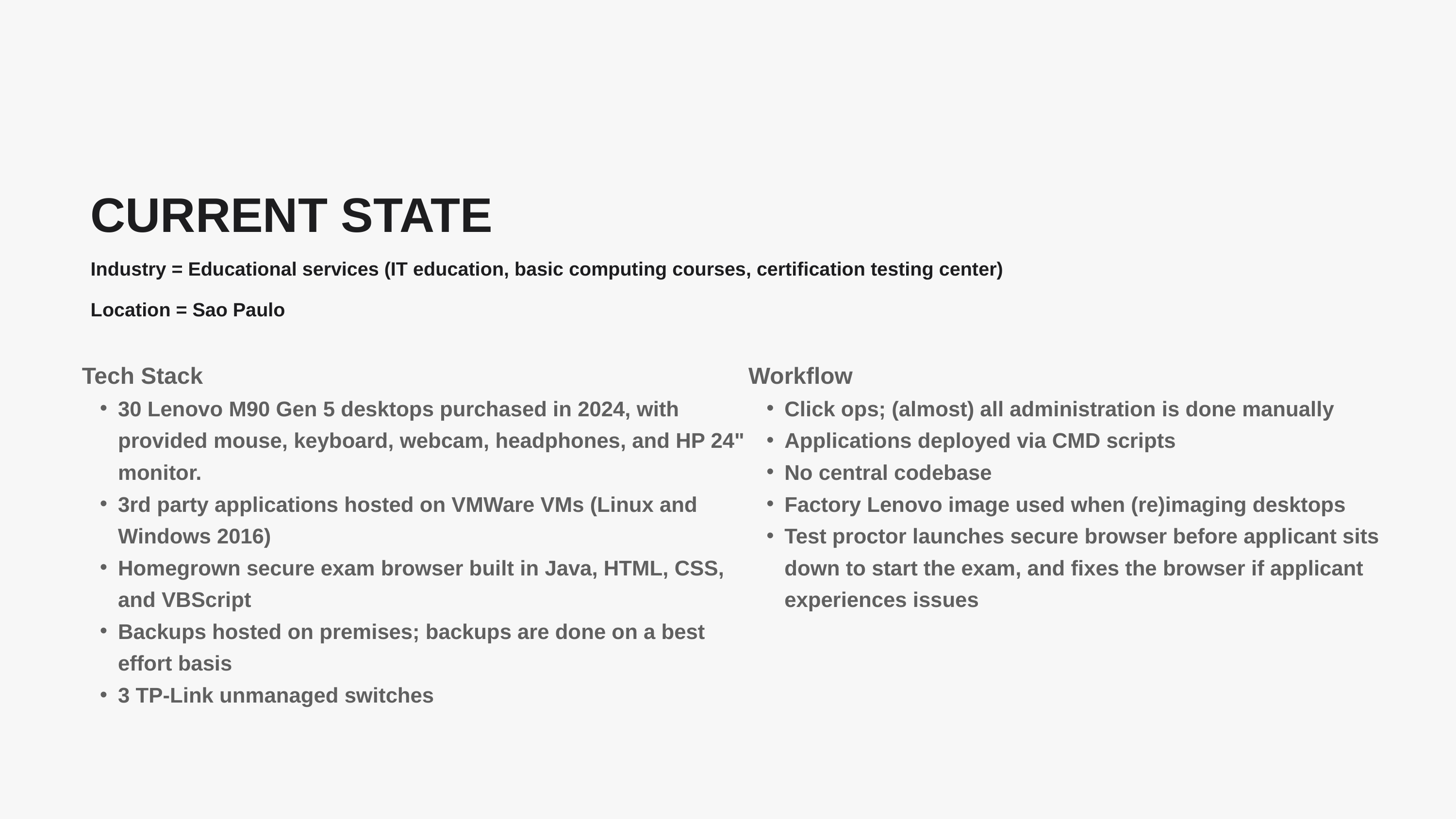

CURRENT STATE
Industry = Educational services (IT education, basic computing courses, certification testing center)
Location = Sao Paulo
Tech Stack
30 Lenovo M90 Gen 5 desktops purchased in 2024, with provided mouse, keyboard, webcam, headphones, and HP 24" monitor.
3rd party applications hosted on VMWare VMs (Linux and Windows 2016)
Homegrown secure exam browser built in Java, HTML, CSS, and VBScript
Backups hosted on premises; backups are done on a best effort basis
3 TP-Link unmanaged switches

Workflow
Click ops; (almost) all administration is done manually
Applications deployed via CMD scripts
No central codebase
Factory Lenovo image used when (re)imaging desktops
Test proctor launches secure browser before applicant sits down to start the exam, and fixes the browser if applicant experiences issues